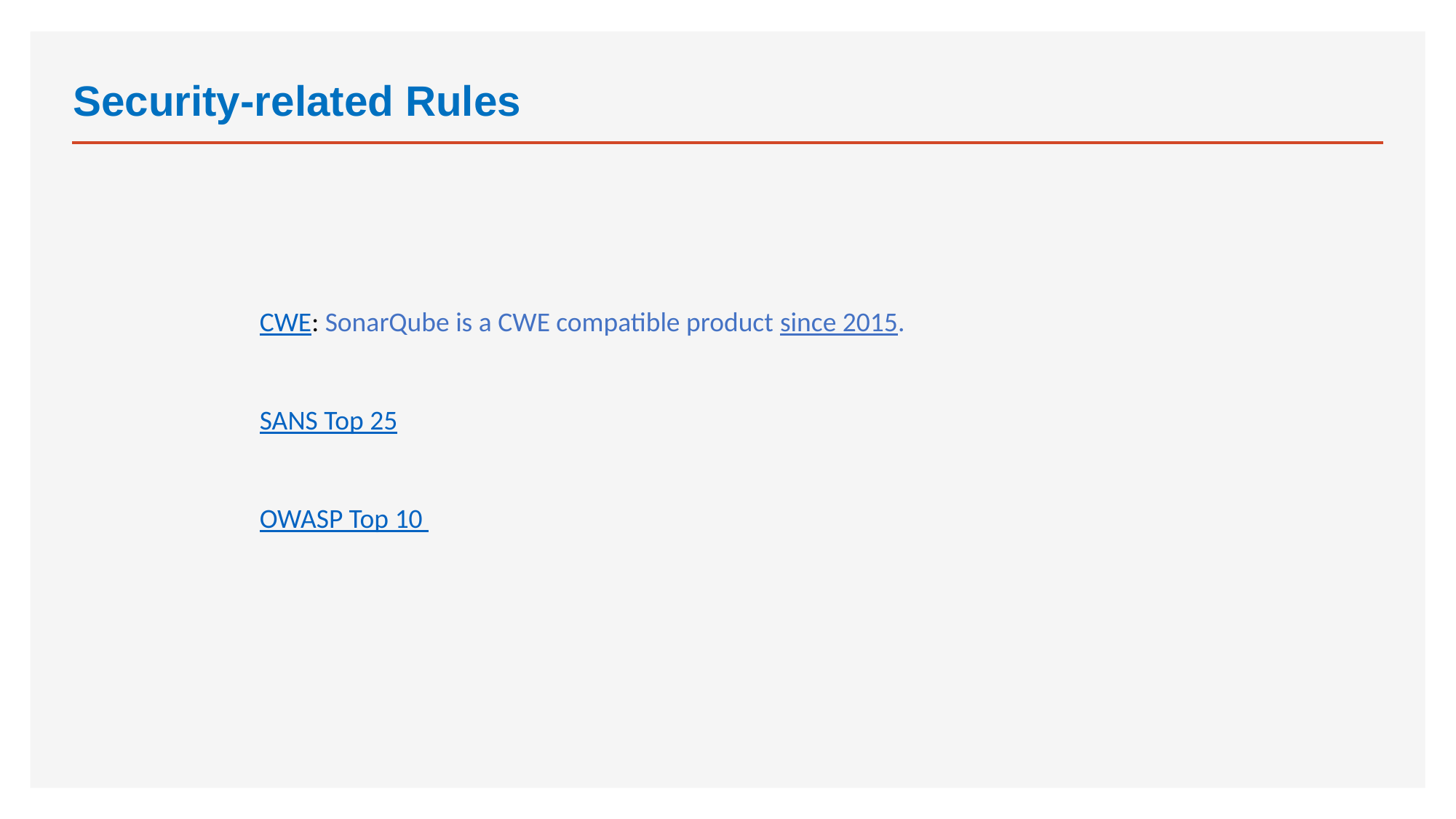

# Security-related Rules
CWE: SonarQube is a CWE compatible product since 2015.

SANS Top 25

OWASP Top 10